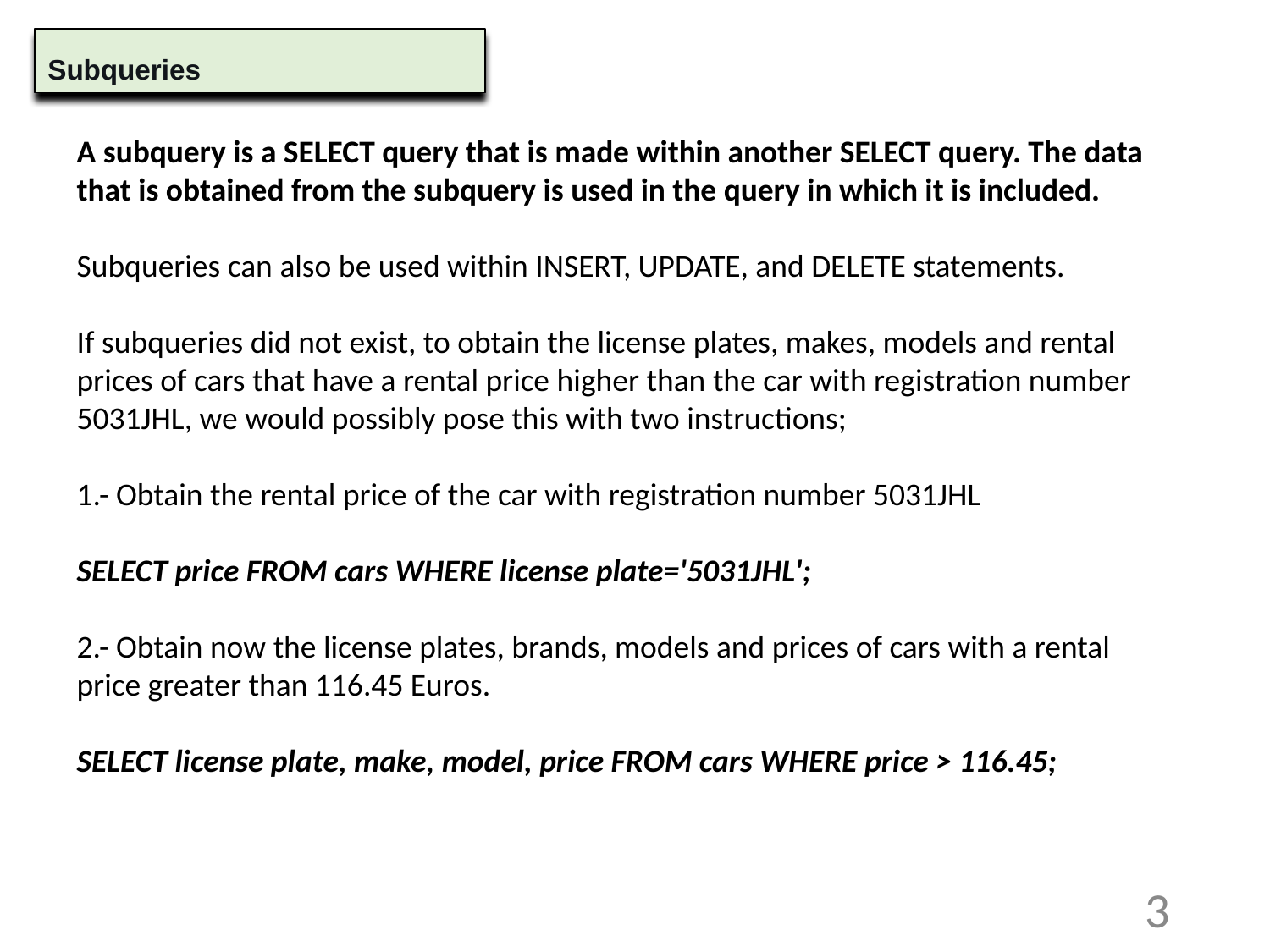

Subqueries
A subquery is a SELECT query that is made within another SELECT query. The data that is obtained from the subquery is used in the query in which it is included.

Subqueries can also be used within INSERT, UPDATE, and DELETE statements.

If subqueries did not exist, to obtain the license plates, makes, models and rental prices of cars that have a rental price higher than the car with registration number 5031JHL, we would possibly pose this with two instructions;

1.- Obtain the rental price of the car with registration number 5031JHL

SELECT price FROM cars WHERE license plate='5031JHL';

2.- Obtain now the license plates, brands, models and prices of cars with a rental price greater than 116.45 Euros.

SELECT license plate, make, model, price FROM cars WHERE price > 116.45;
3